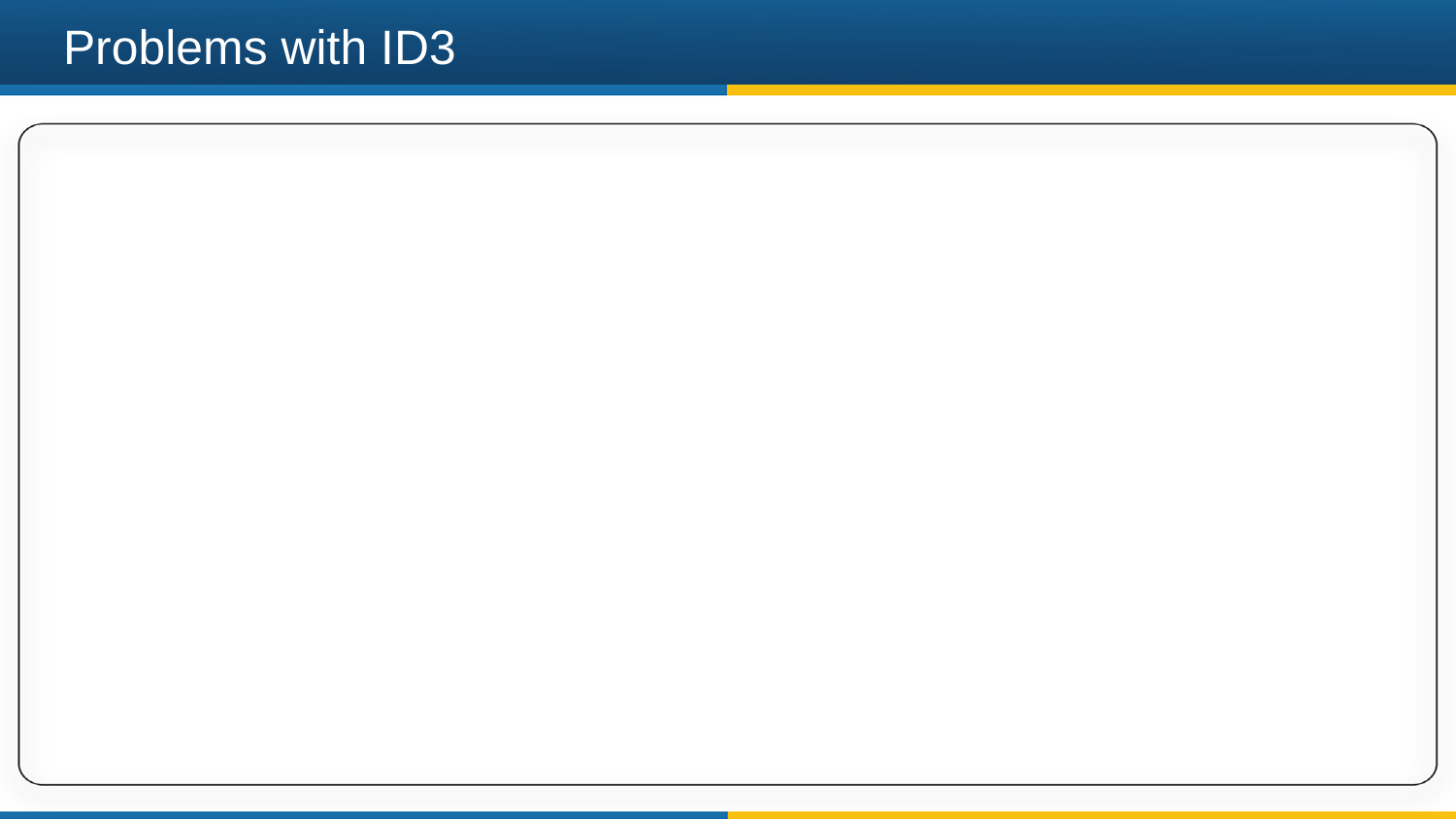

# Problems with ID3
We can use a technique known as discretization
We choose cut points, such as 9AM for splitting continuous attributes
These cut points generally lie in a subset of boundary points, such that a boundary point is where two adjacent instances in a sorted list have different target value attributes